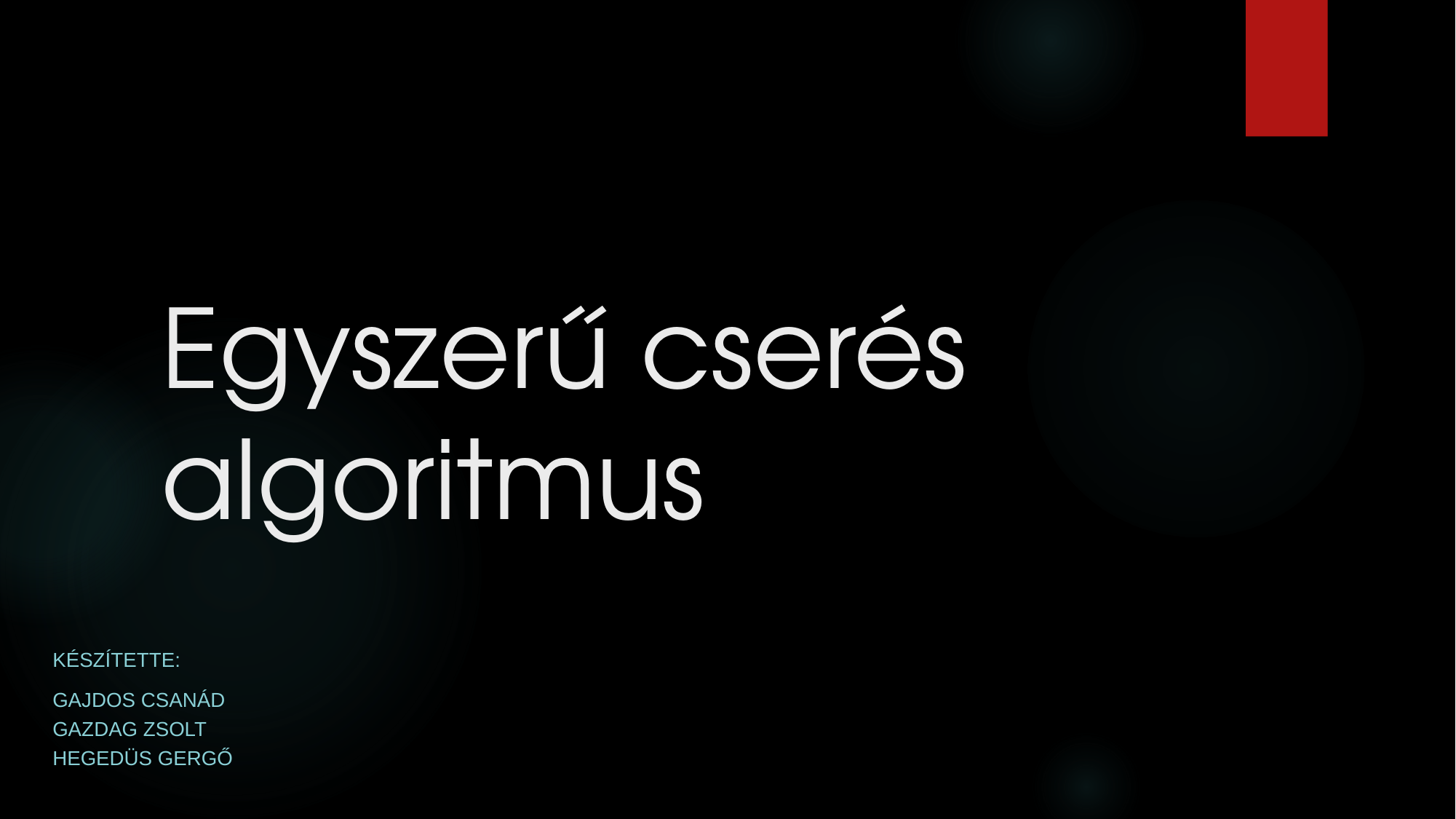

# Egyszerű cserés algoritmus
Készítette:
Gajdos Csanád
Gazdag Zsolt
Hegedüs Gergő